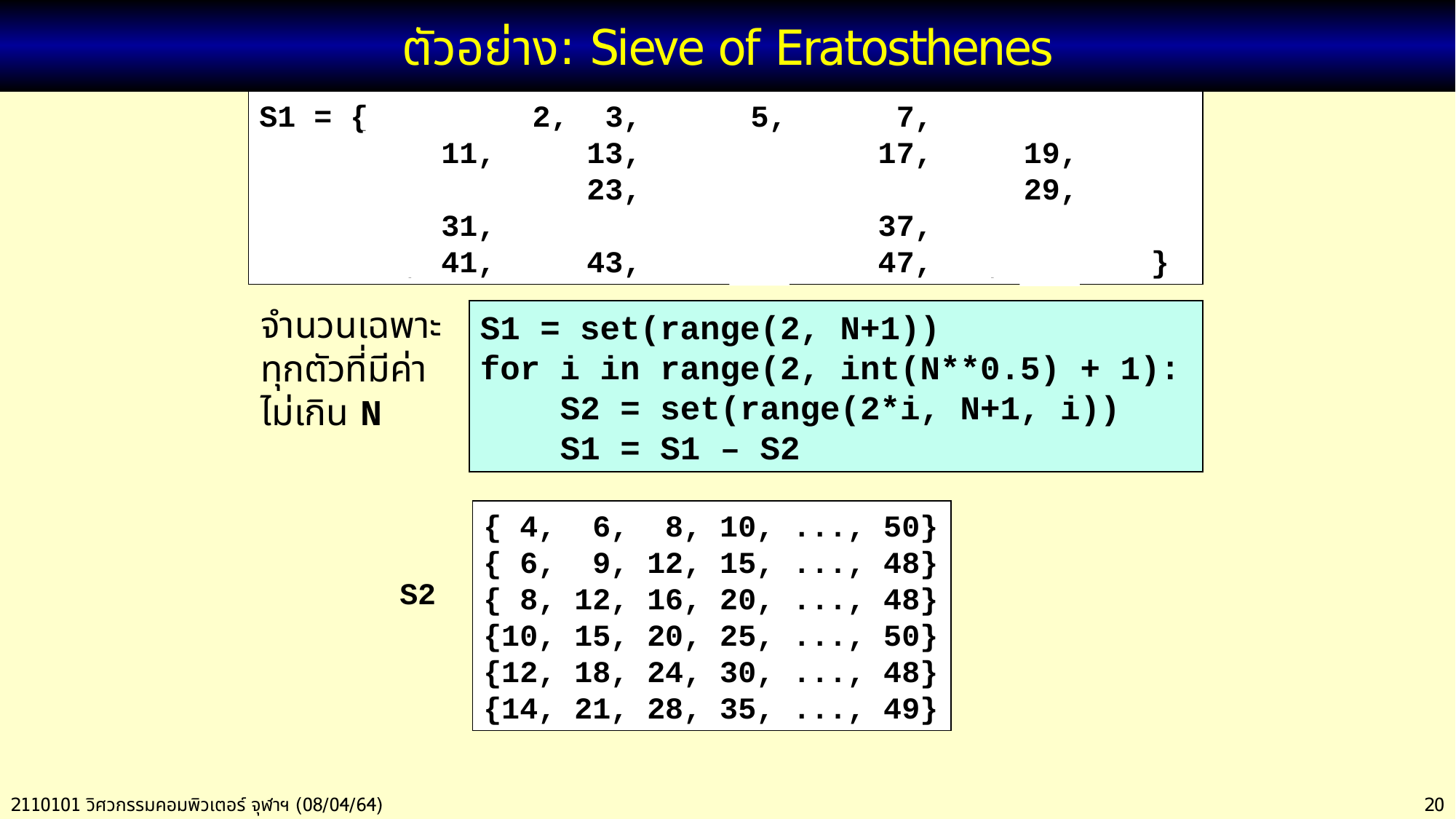

# ตัวอย่าง: Sieve of Eratosthenes
S1 = {         2,  3,  4,  5,  6,  7,  8,  9,
      10, 11, 12, 13, 14, 15, 16, 17, 18, 19,
      20, 21, 22, 23, 24, 25, 26, 27, 28, 29,
      30, 31, 32, 33, 34, 35, 36, 37, 38, 39,
      40, 41, 42, 43, 44, 45, 46, 47, 48, 49, 50 }

จำนวนเฉพาะทุกตัวที่มีค่า
ไม่เกิน N
S1 = set(range(2, N+1))
for i in range(2, int(N**0.5) + 1):
    S2 = set(range(2*i, N+1, i))
    S1 = S1 – S2
{ 4,  6,  8, 10, ..., 50}
{ 6,  9, 12, 15, ..., 48}
{ 8, 12, 16, 20, ..., 48}
{10, 15, 20, 25, ..., 50}
{12, 18, 24, 30, ..., 48}
{14, 21, 28, 35, ..., 49}
S2